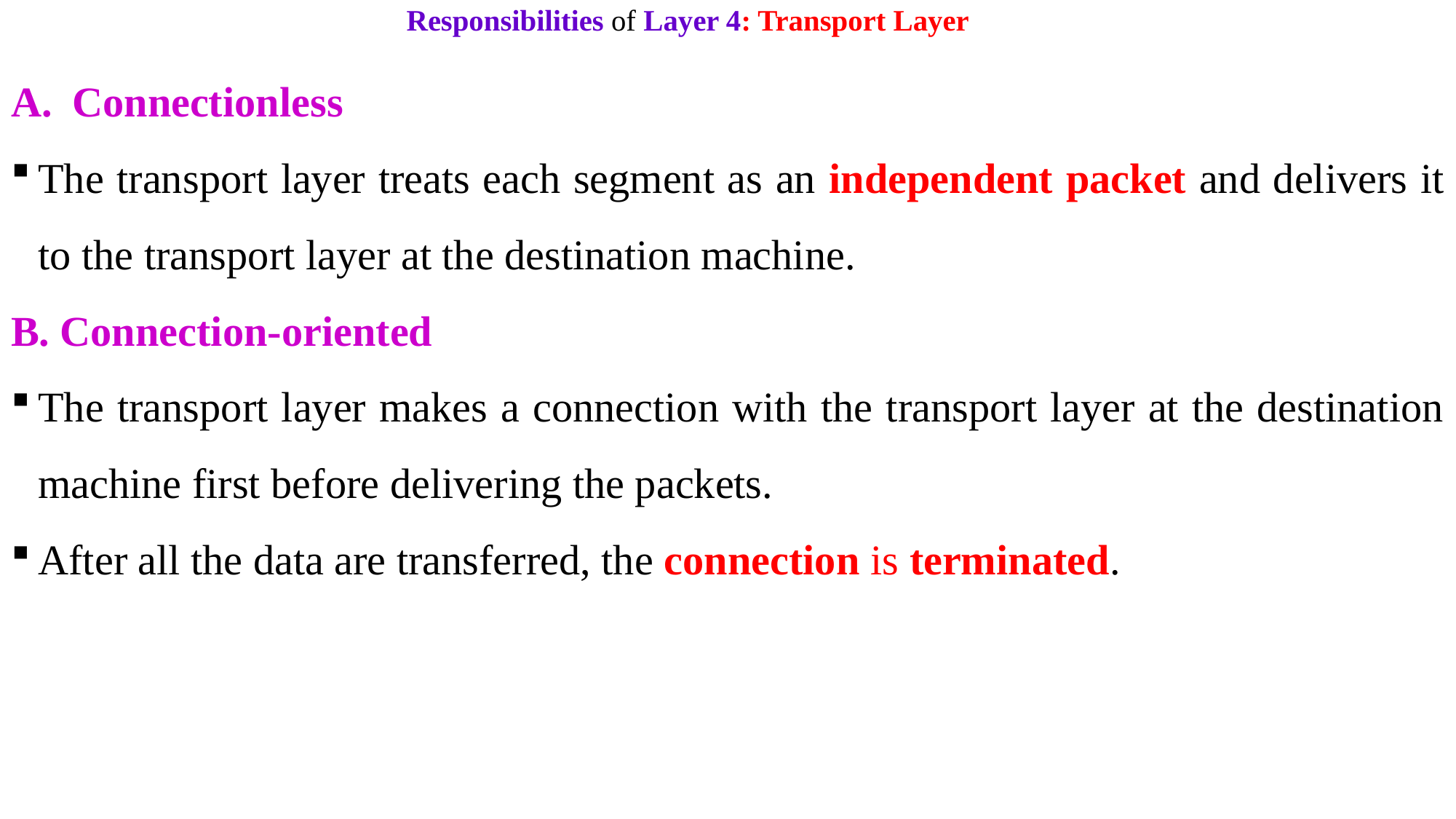

# Responsibilities of Layer 4: Transport Layer
Connectionless
The transport layer treats each segment as an independent packet and delivers it to the transport layer at the destination machine.
B. Connection-oriented
The transport layer makes a connection with the transport layer at the destination machine first before delivering the packets.
After all the data are transferred, the connection is terminated.

47